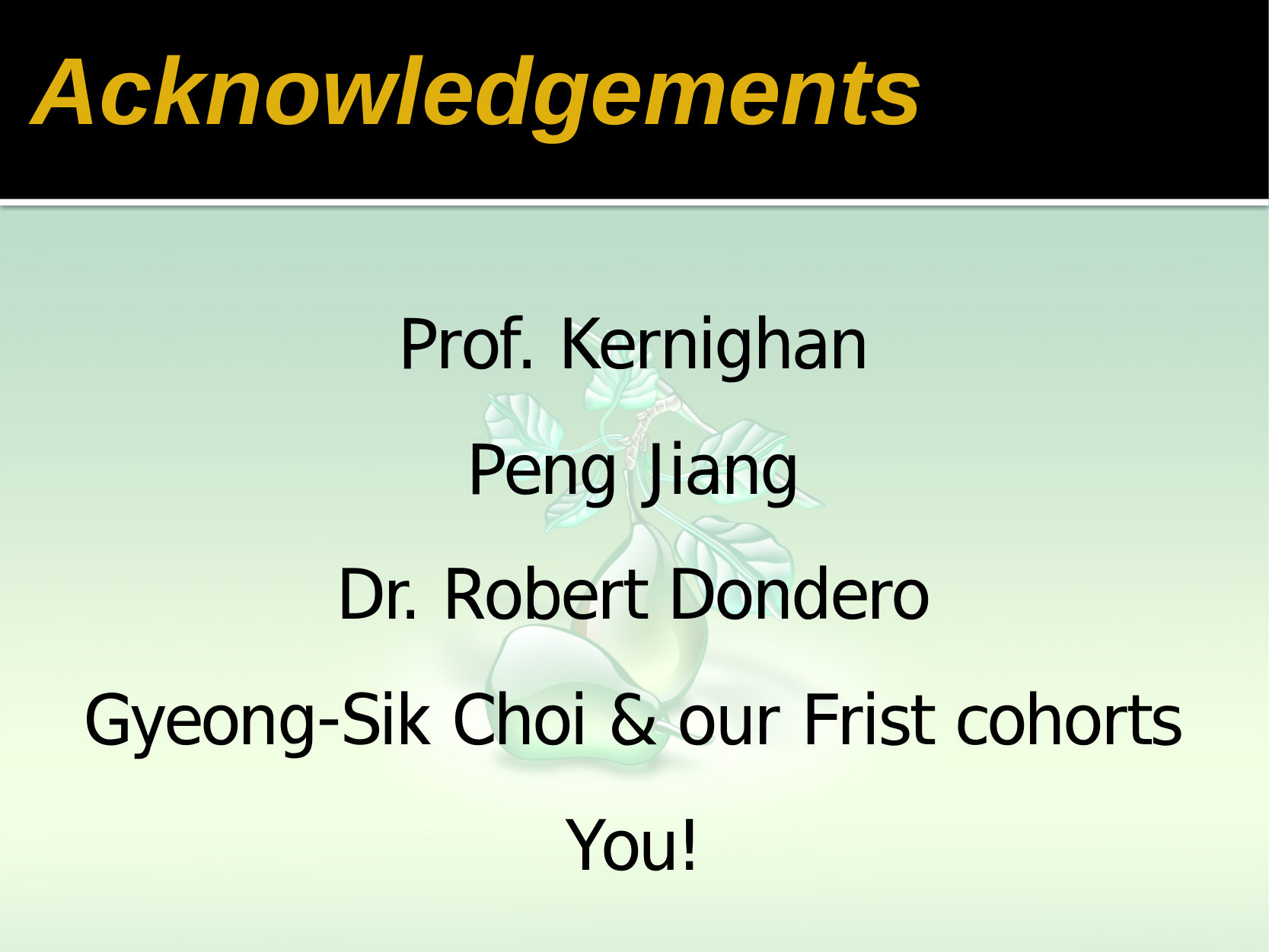

# Acknowledgements
Prof. Kernighan
Peng Jiang
Dr. Robert Dondero
Gyeong-Sik Choi & our Frist cohorts
You!